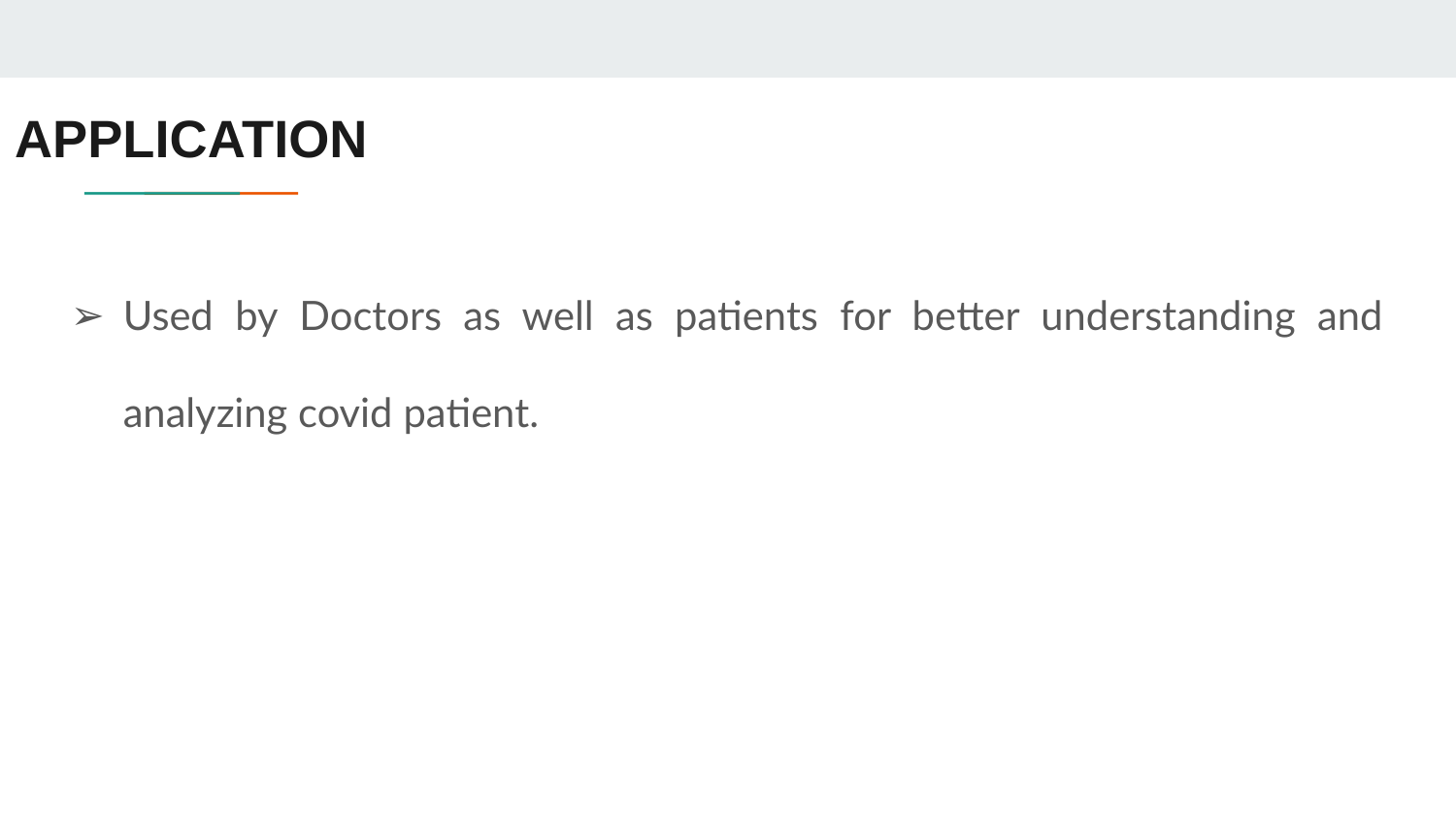

# APPLICATION
Used by Doctors as well as patients for better understanding and analyzing covid patient.